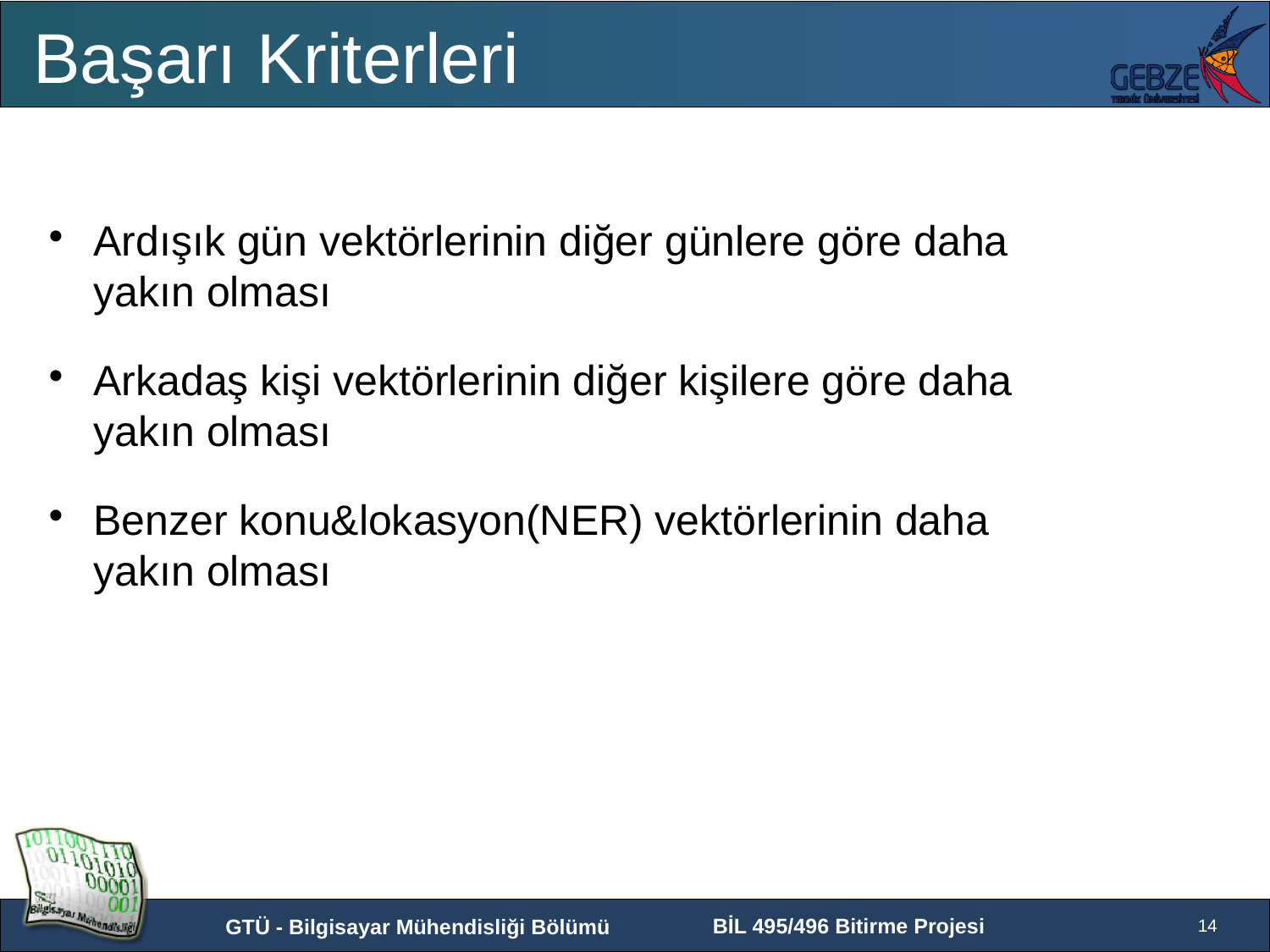

Başarı Kriterleri

Ardışık gün vektörlerinin diğer günlere göre daha yakın olması

Arkadaş kişi vektörlerinin diğer kişilere göre daha yakın olması

Benzer konu&lokasyon(NER) vektörlerinin daha yakın olması
14